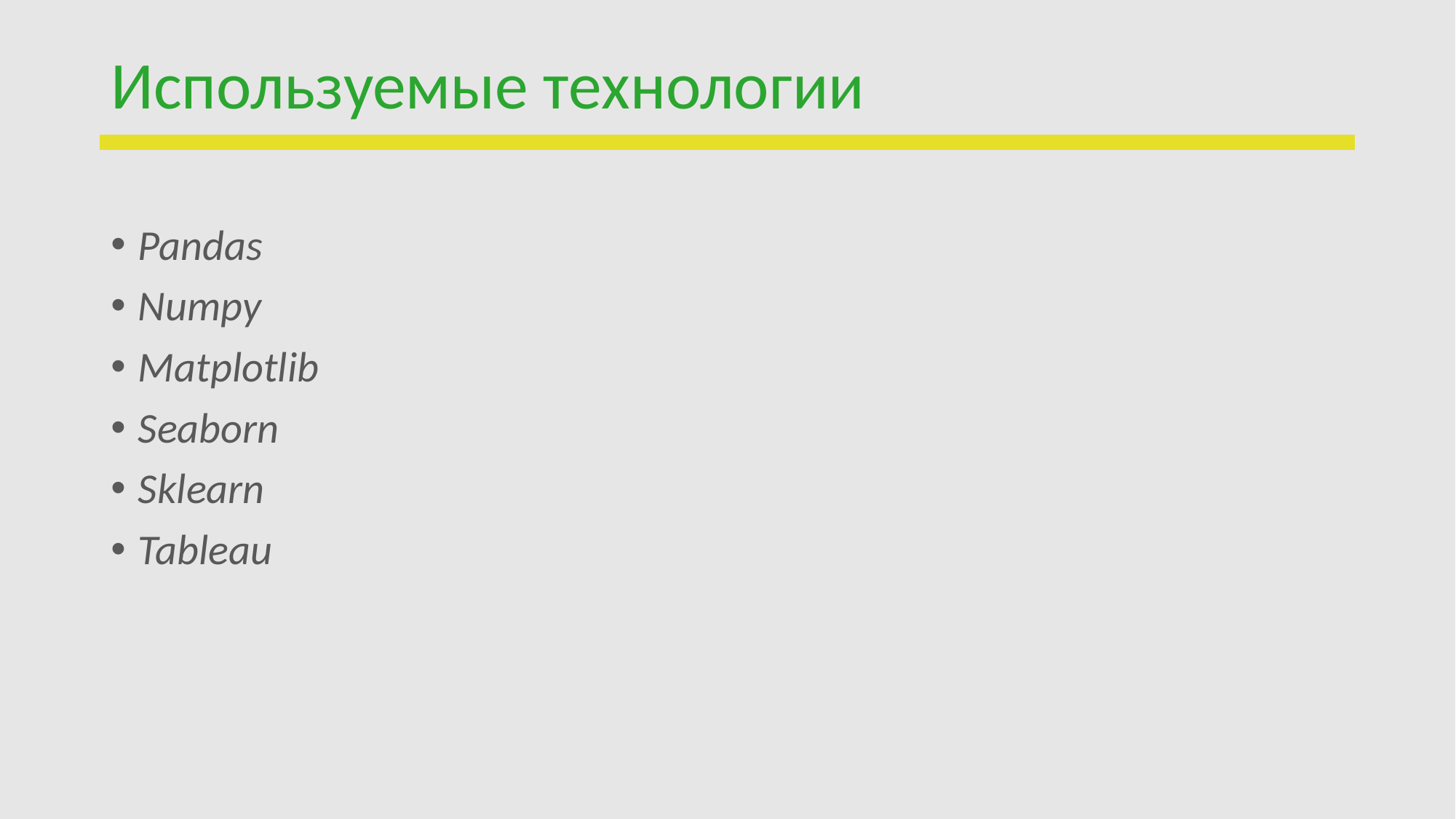

# Используемые технологии
Pandas
Numpy
Matplotlib
Seaborn
Sklearn
Tableau